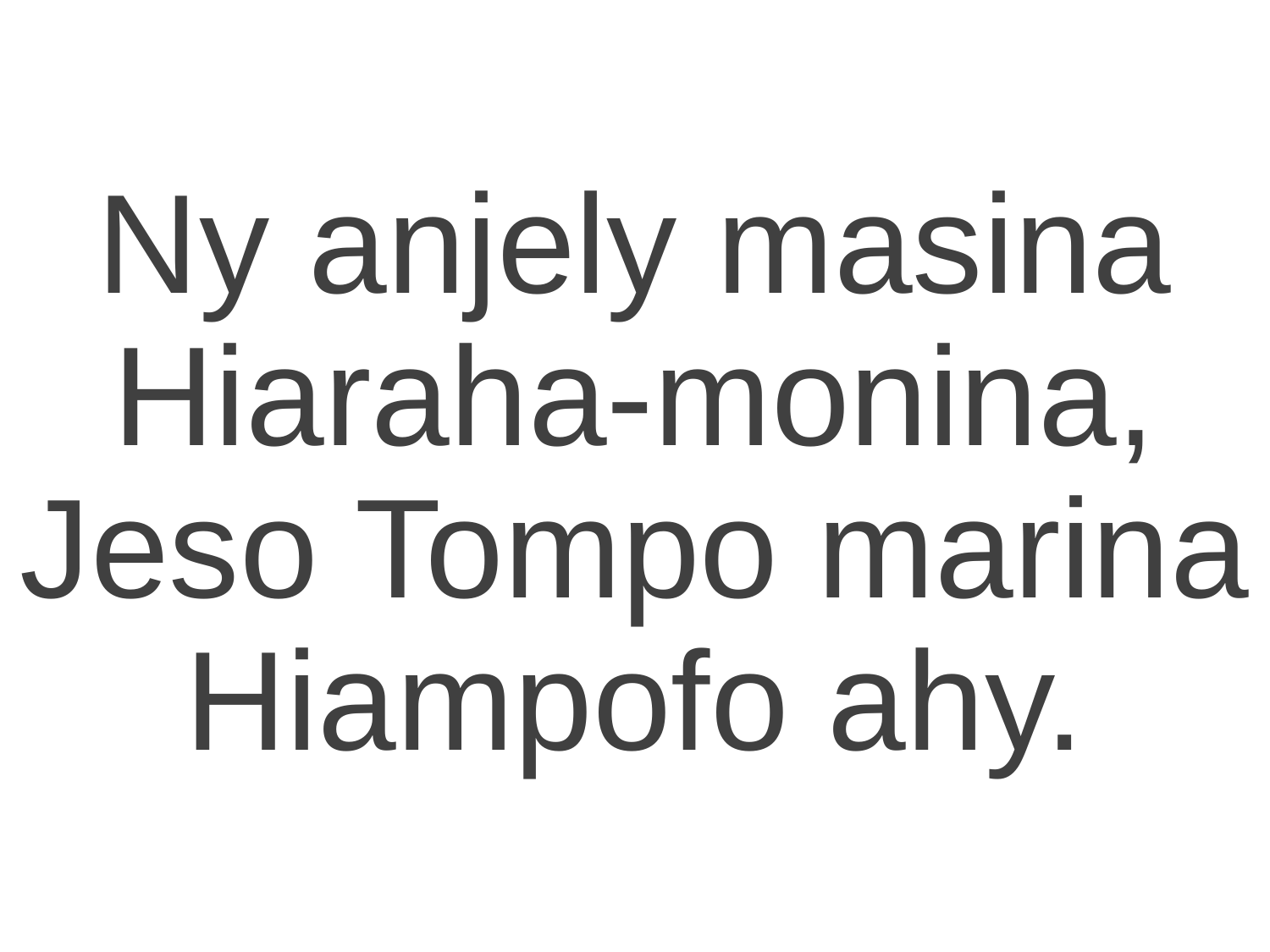

Ny anjely masina
Hiaraha-monina,
Jeso Tompo marina
Hiampofo ahy.